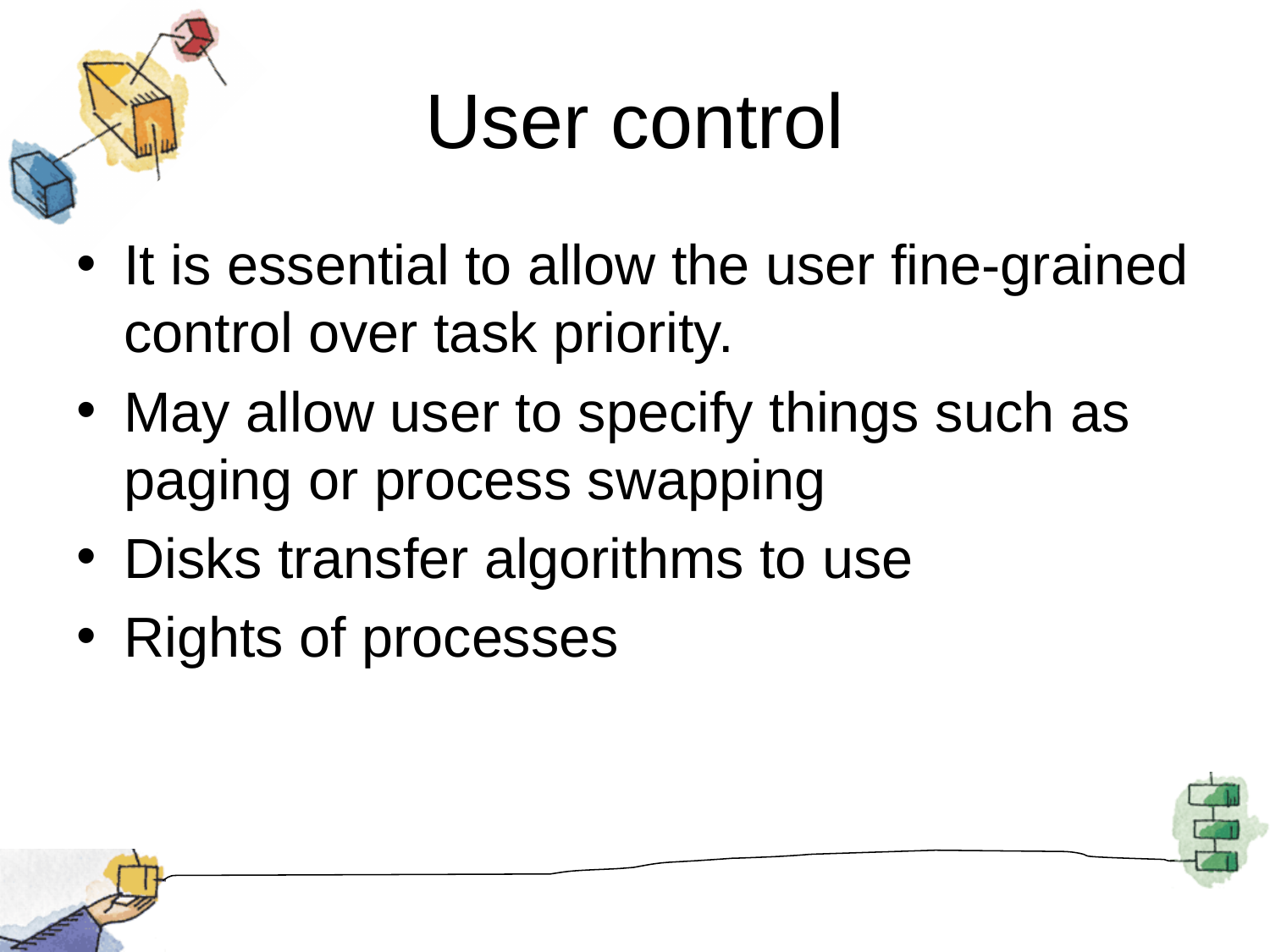

# User control
It is essential to allow the user fine-grained control over task priority.
May allow user to specify things such as paging or process swapping
Disks transfer algorithms to use
Rights of processes